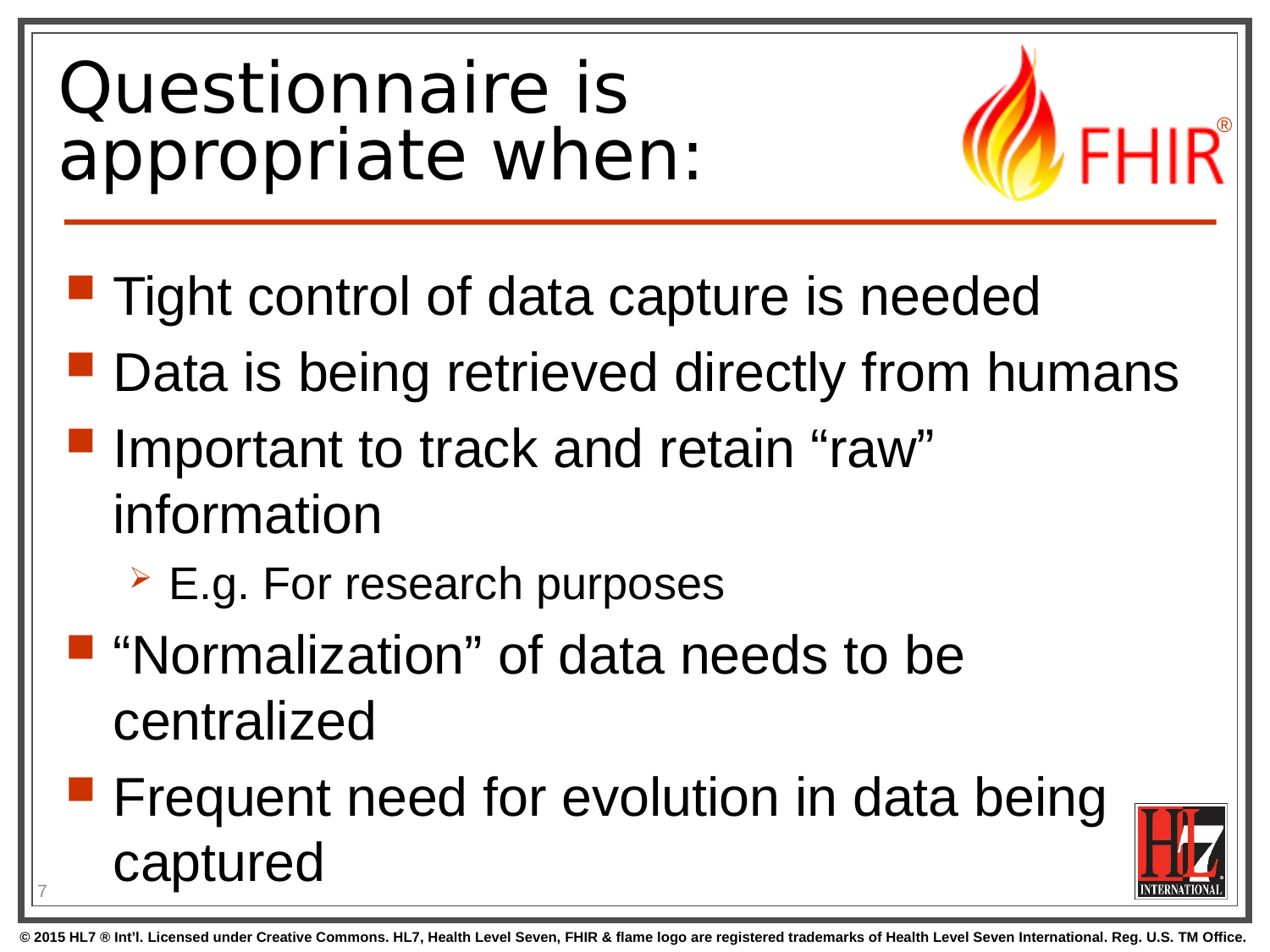

# Questionnaire is appropriate when:
Tight control of data capture is needed
Data is being retrieved directly from humans
Important to track and retain “raw” information
E.g. For research purposes
“Normalization” of data needs to be centralized
Frequent need for evolution in data being
captured
7